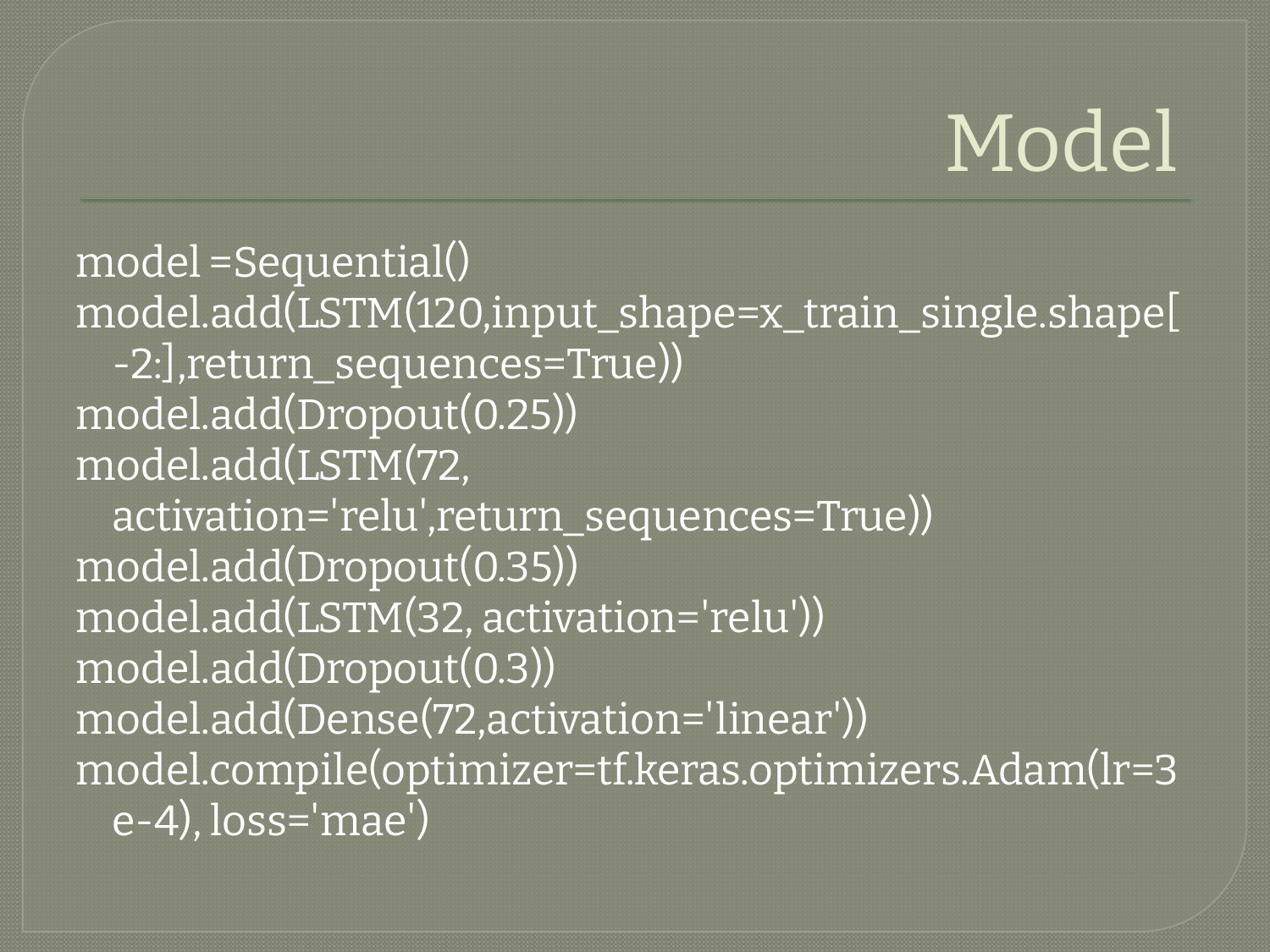

# Model
model =Sequential()
model.add(LSTM(120,input_shape=x_train_single.shape[-2:],return_sequences=True))
model.add(Dropout(0.25))
model.add(LSTM(72, activation='relu',return_sequences=True))
model.add(Dropout(0.35))
model.add(LSTM(32, activation='relu'))
model.add(Dropout(0.3))
model.add(Dense(72,activation='linear'))
model.compile(optimizer=tf.keras.optimizers.Adam(lr=3e-4), loss='mae')